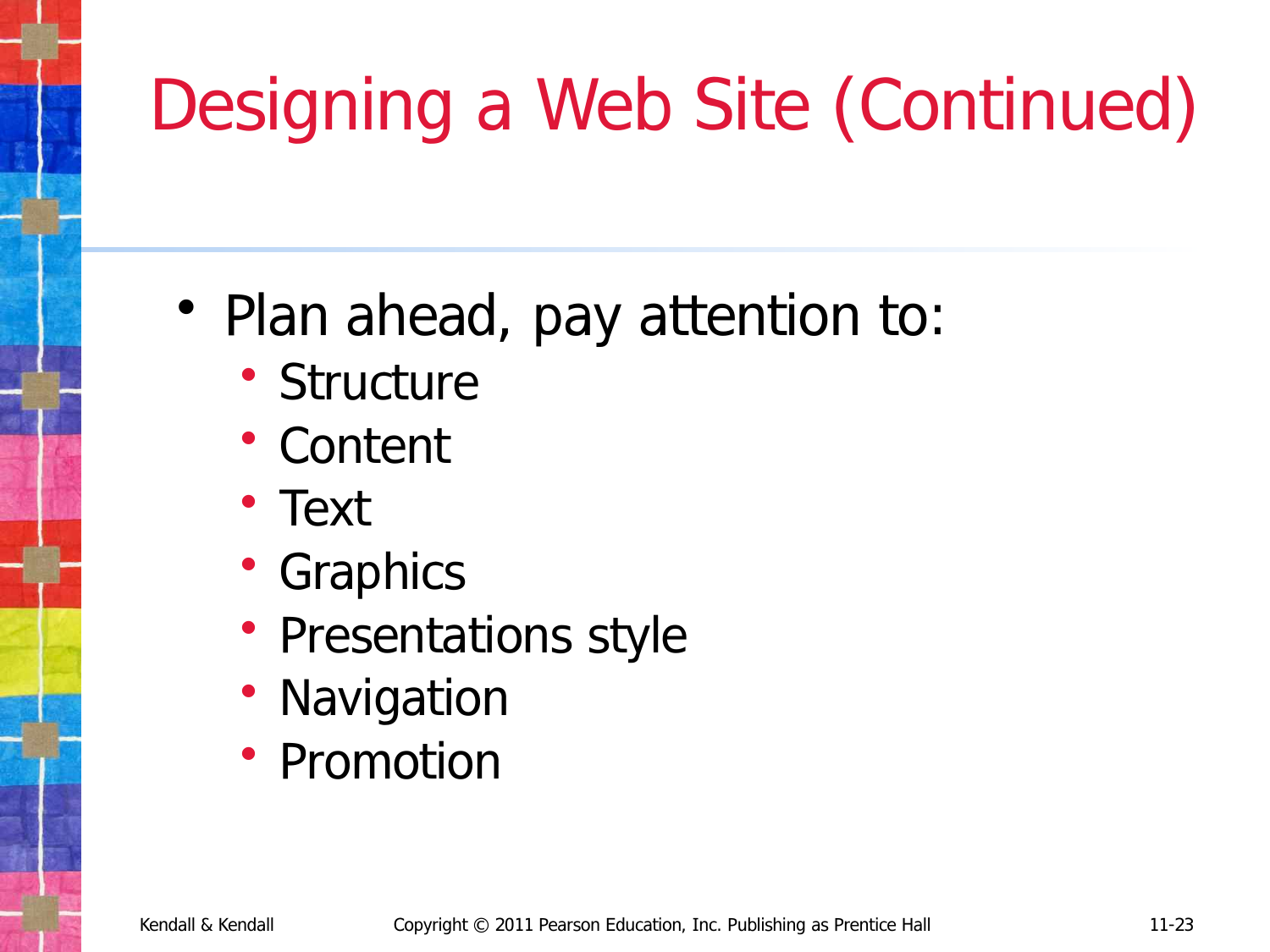

# Designing a Web Site (Continued)
Plan ahead, pay attention to:
Structure
Content
Text
Graphics
Presentations style
Navigation
Promotion
Kendall & Kendall	Copyright © 2011 Pearson Education, Inc. Publishing as Prentice Hall
11-23